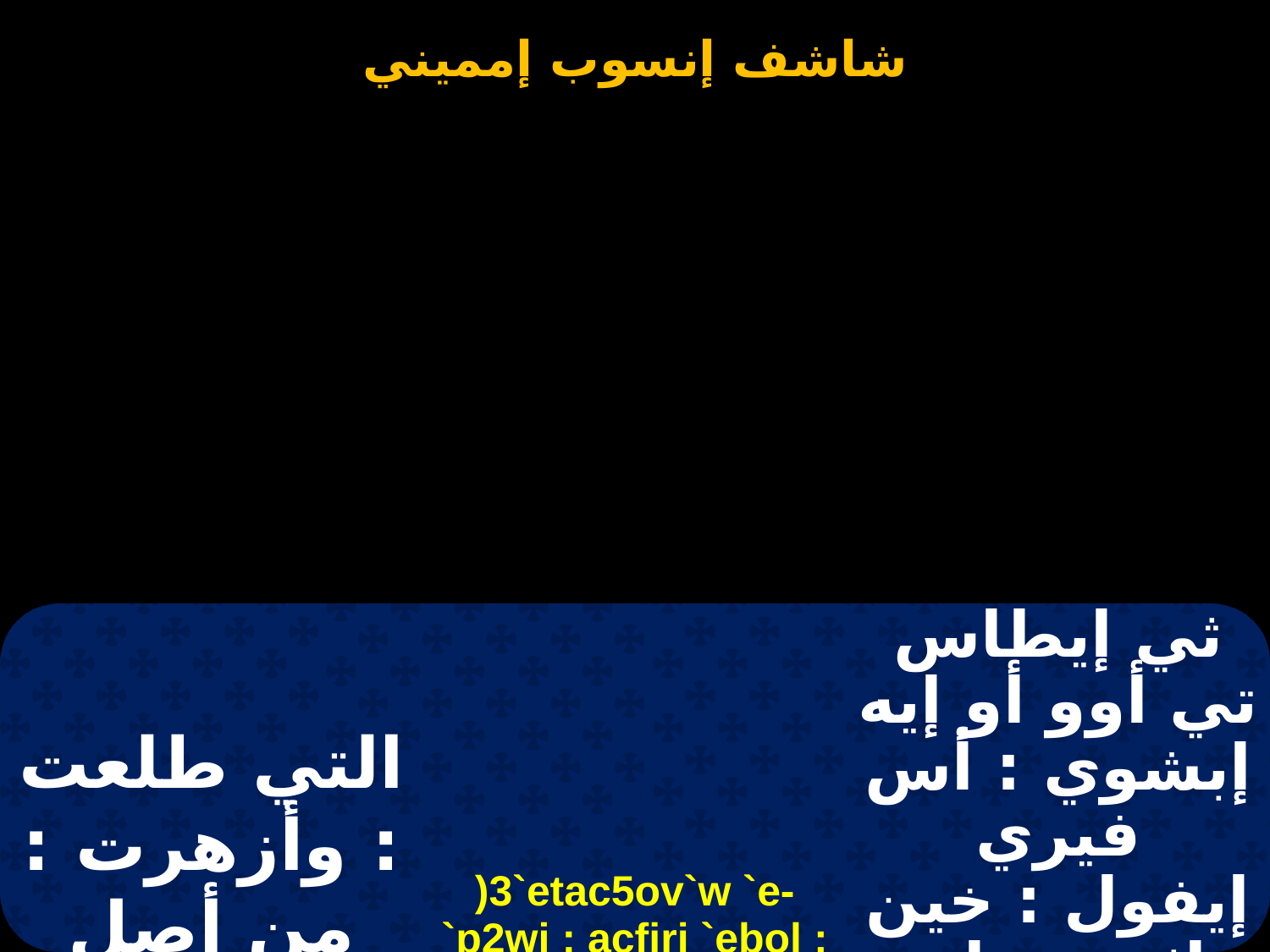

| التي طلعت : وأزهرت : من أصل رؤساء : الآباء والأنبياء. | )3`etac5ov`w `e-`p2wi : acfiri `ebol : qen `0novni `nni-patriarx3c : nem ni`prof3t3c | ثي إيطاس تي أوو أو إيه إبشوي : أس فيري إيفول : خين إثنوني إن ني باطريارشيـس : نيــم نـي إبروفيتيس. |
| --- | --- | --- |